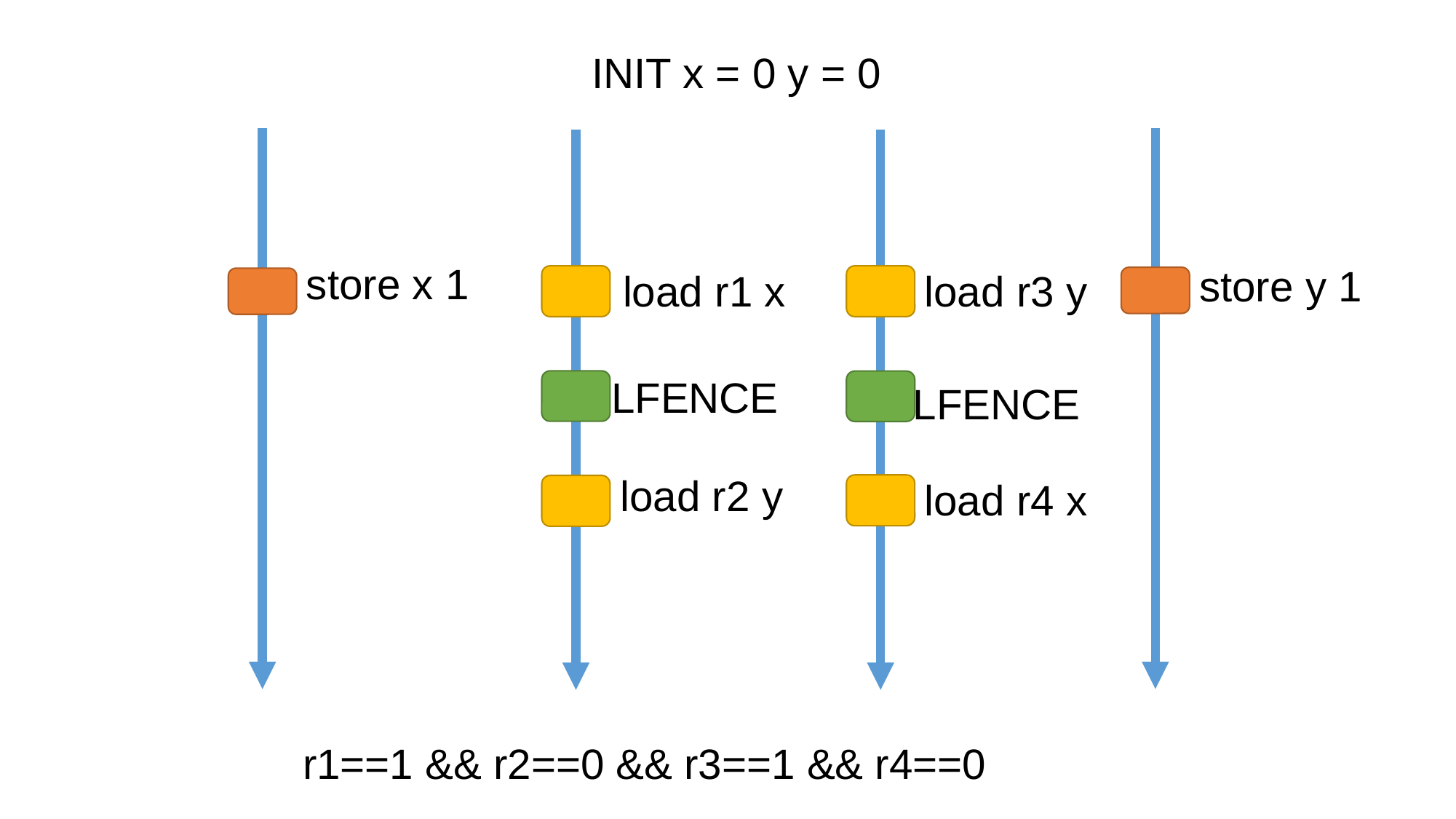

INIT x = 0 y = 0
store x 1
store y 1
load r1 x
load r3 y

LFENCE

LFENCE
load r2 y
load r4 x

r1==1 && r2==0 && r3==1 && r4==0